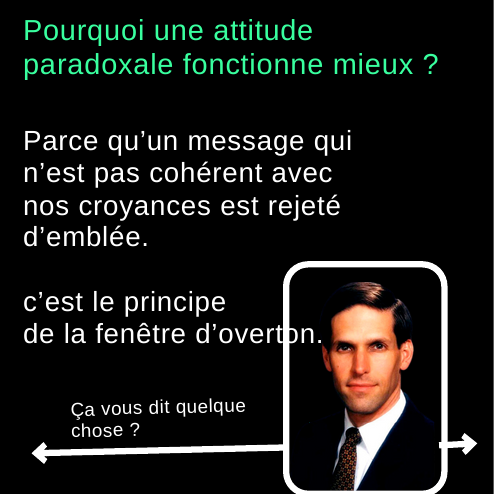

Pourquoi une attitude paradoxale fonctionne mieux ?
Parce qu’un message qui n’est pas cohérent avec nos croyances est rejeté d’emblée.

c’est le principe
de la fenêtre d’overton.

Ça vous dit quelque chose ?